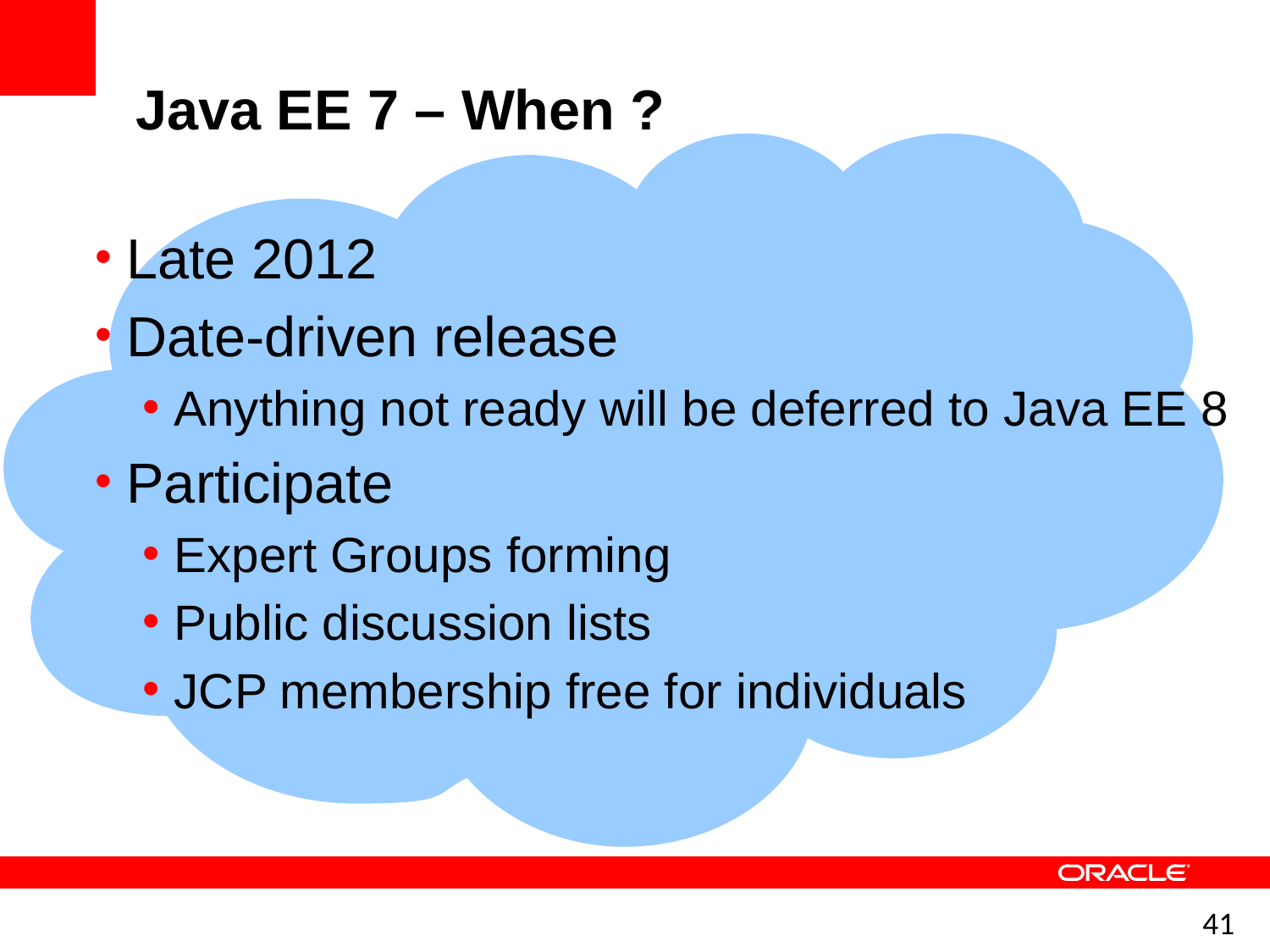

Java EE 7 – When ?

Late 2012
Date-driven release
Anything not ready will be deferred to Java EE 8
Participate
Expert Groups forming
Public discussion lists
JCP membership free for individuals